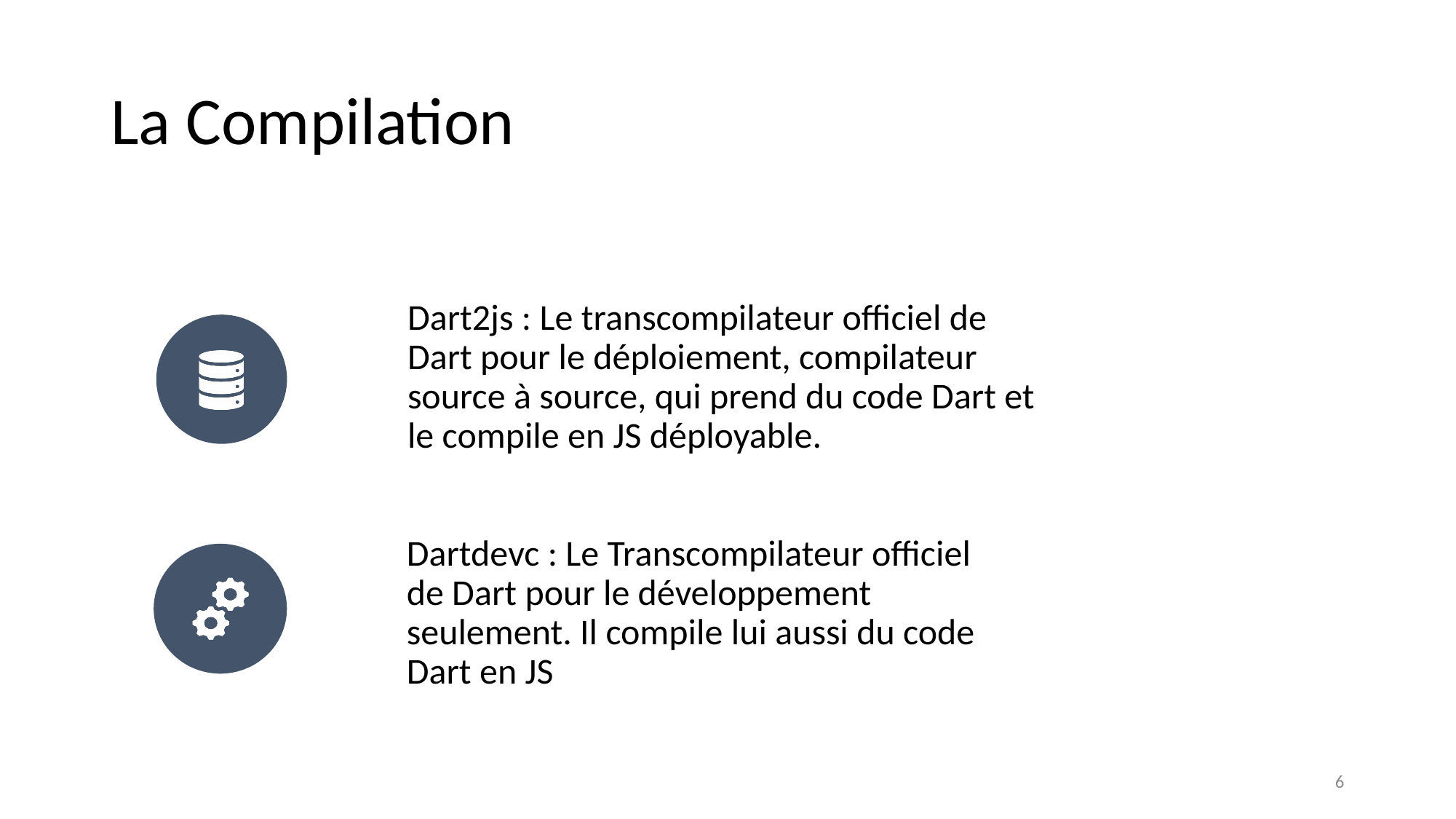

# La Compilation
Dart2js : Le transcompilateur officiel de Dart pour le déploiement, compilateur source à source, qui prend du code Dart et le compile en JS déployable.
Dartdevc : Le Transcompilateur officiel de Dart pour le développement seulement. Il compile lui aussi du code Dart en JS
6